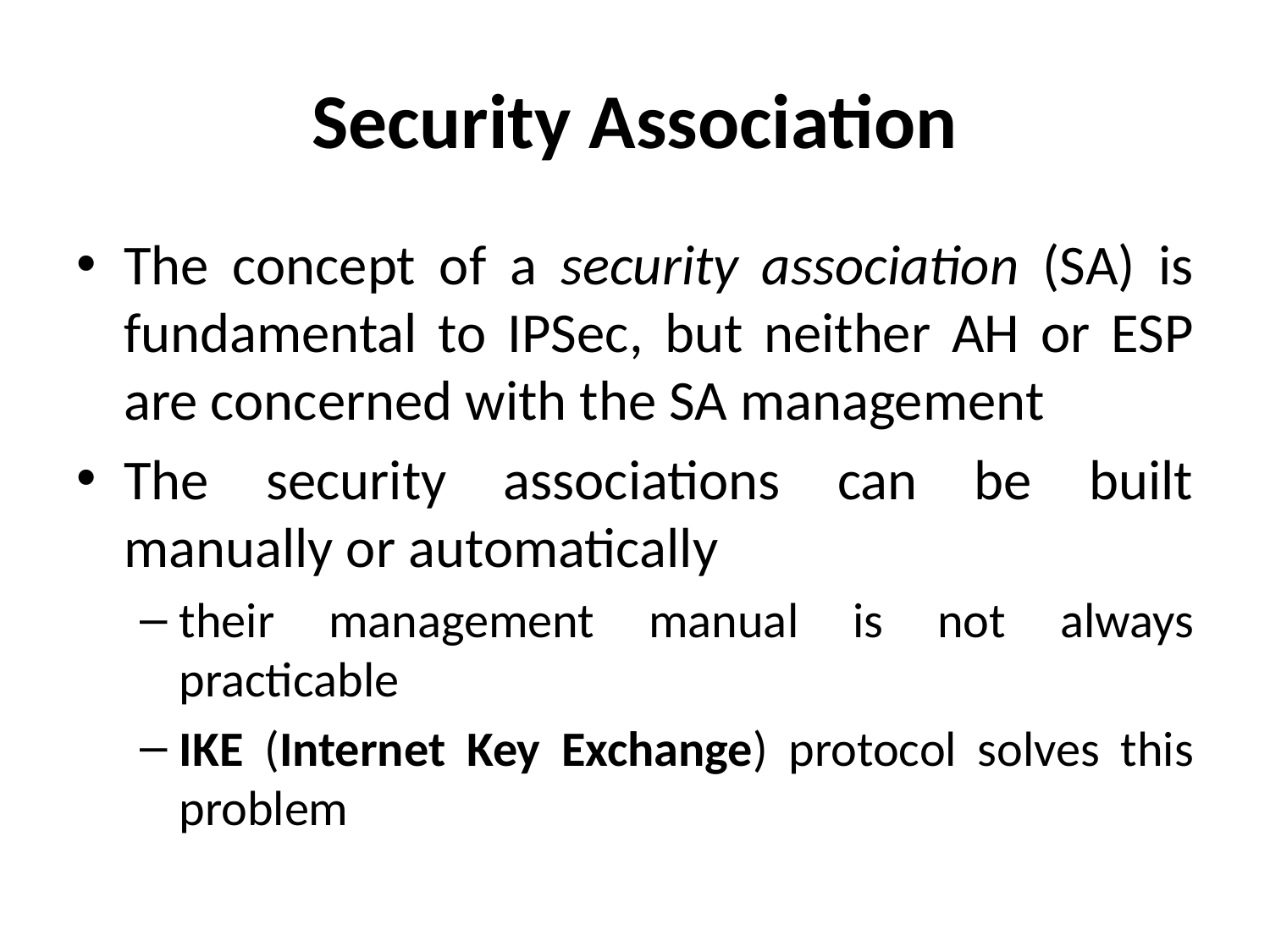

# Security Association
The concept of a security association (SA) is fundamental to IPSec, but neither AH or ESP are concerned with the SA management
The security associations can be built manually or automatically
their management manual is not always practicable
IKE (Internet Key Exchange) protocol solves this problem